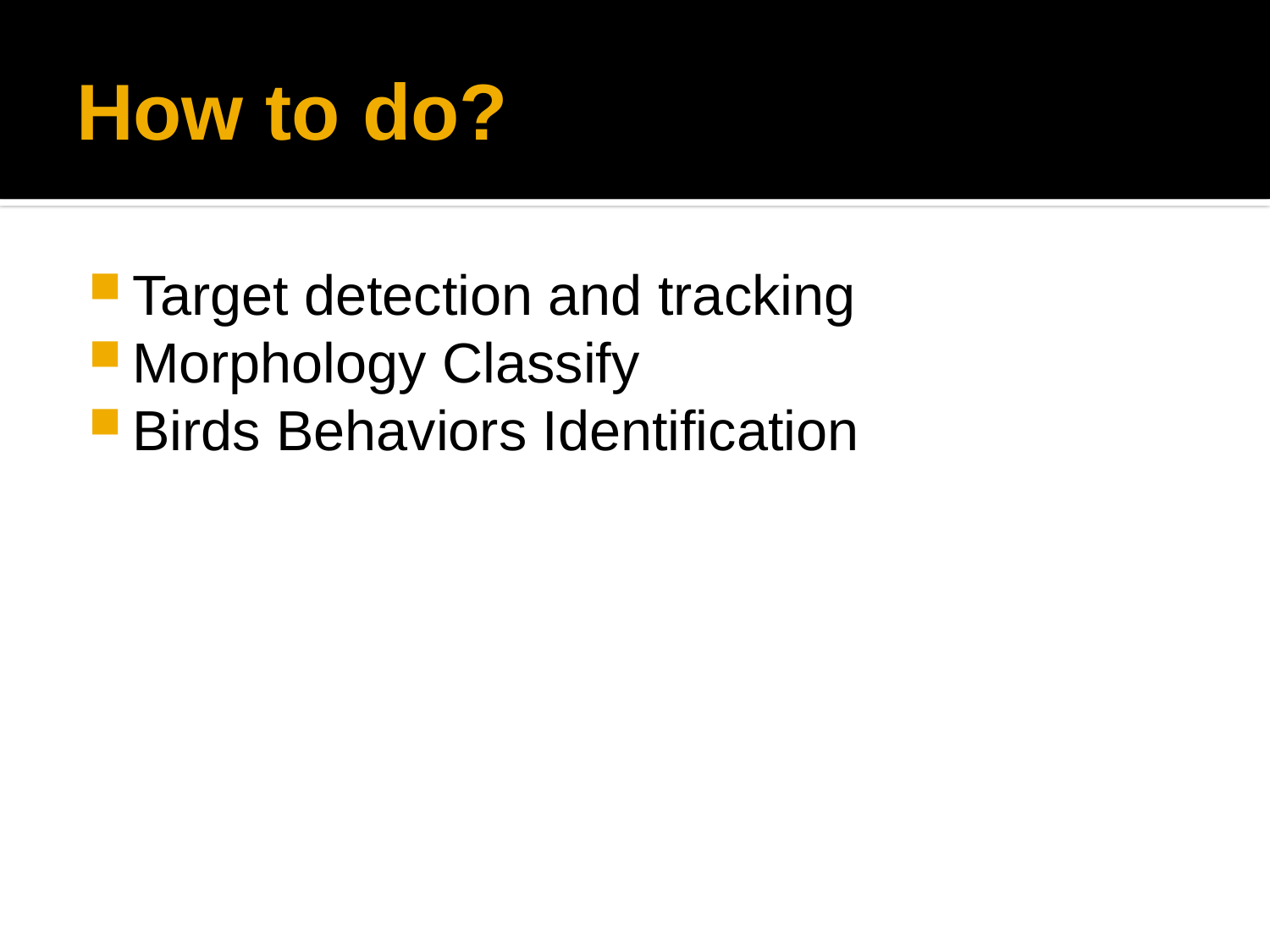

# How to do?
Target detection and tracking
Morphology Classify
Birds Behaviors Identification